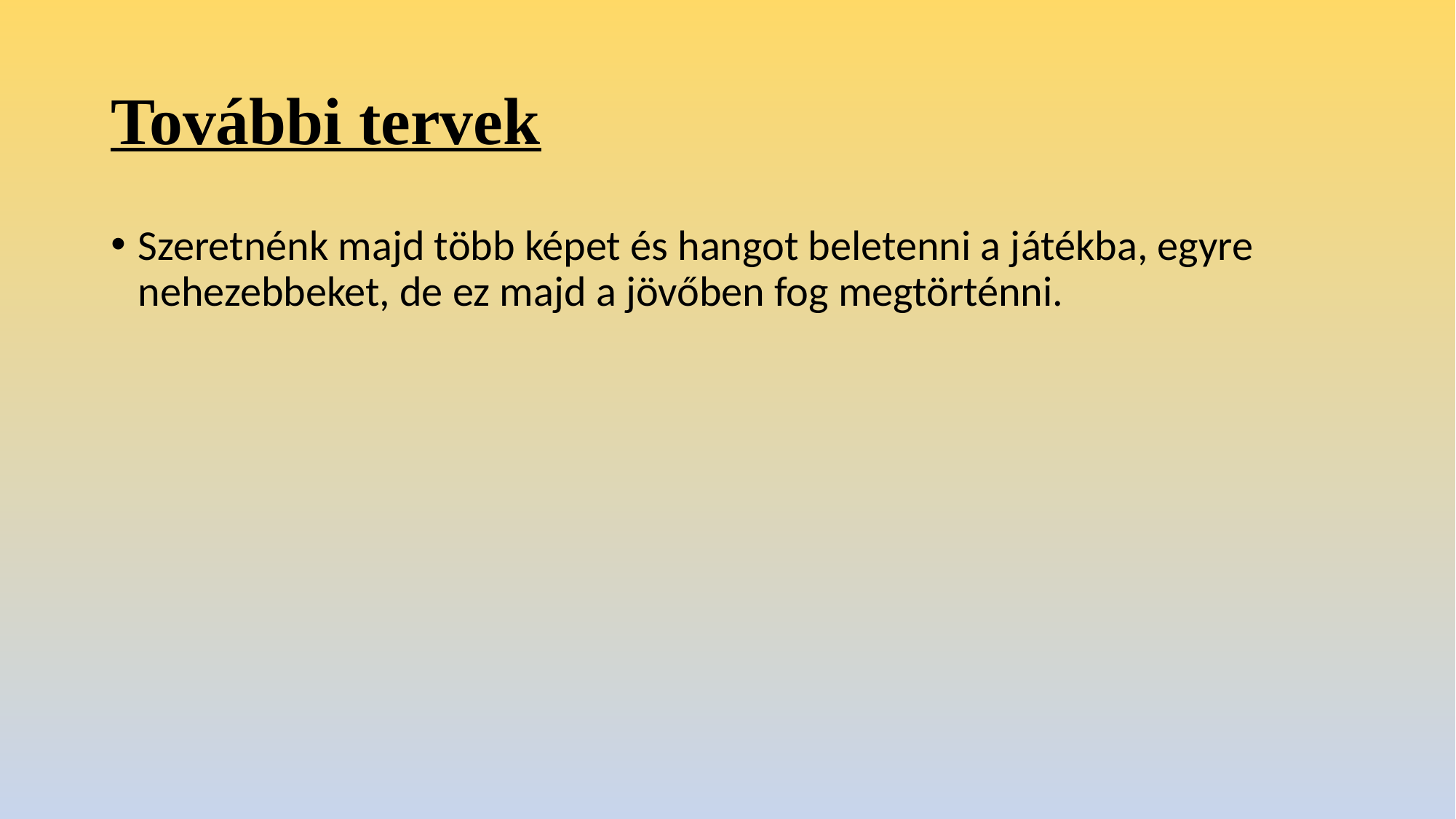

# További tervek
Szeretnénk majd több képet és hangot beletenni a játékba, egyre nehezebbeket, de ez majd a jövőben fog megtörténni.